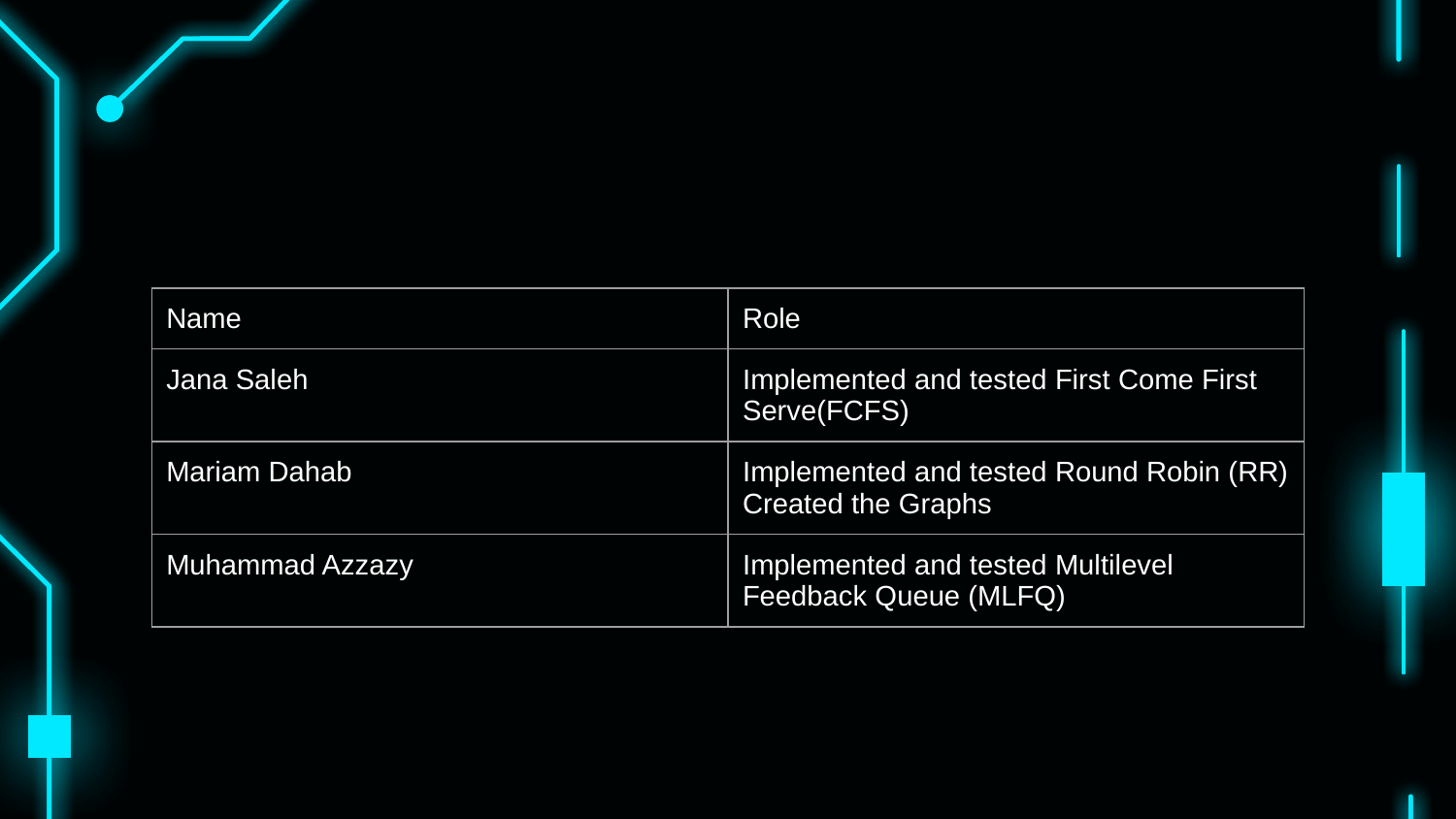

| Name | Role |
| --- | --- |
| Jana Saleh | Implemented and tested First Come First Serve(FCFS) |
| Mariam Dahab | Implemented and tested Round Robin (RR) Created the Graphs |
| Muhammad Azzazy | Implemented and tested Multilevel Feedback Queue (MLFQ) |